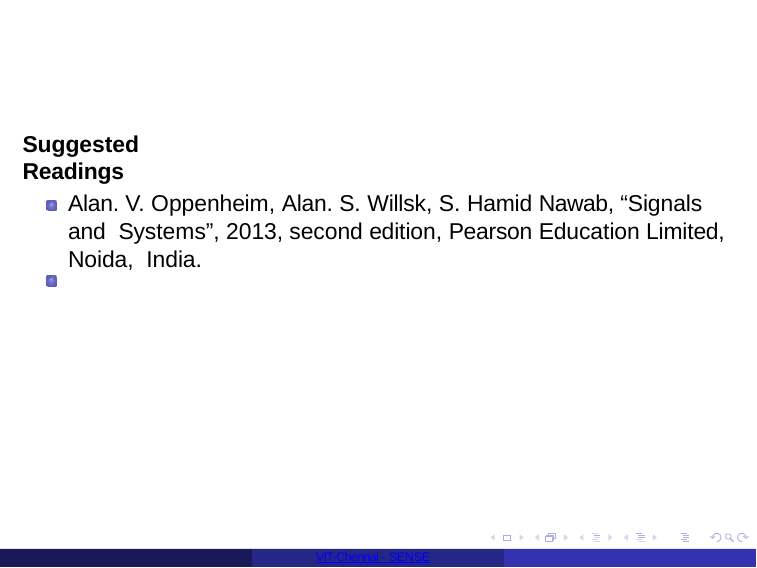

# Suggested Readings
Alan. V. Oppenheim, Alan. S. Willsk, S. Hamid Nawab, “Signals and  Systems”, 2013, second edition, Pearson Education Limited, Noida,  India.

VIT-Chennai - SENSE